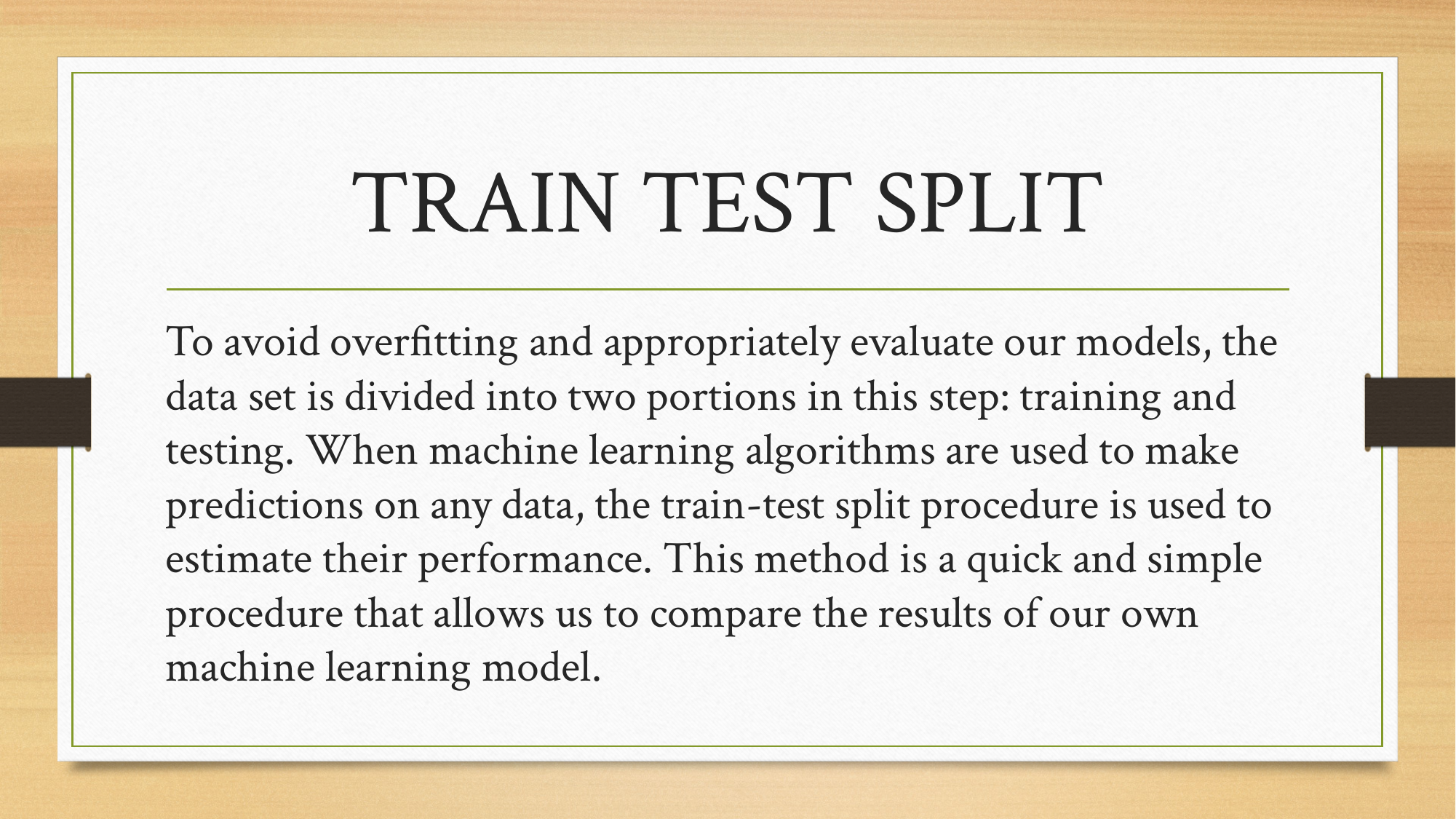

# TRAIN TEST SPLIT
To avoid overfitting and appropriately evaluate our models, the data set is divided into two portions in this step: training and testing. When machine learning algorithms are used to make predictions on any data, the train-test split procedure is used to estimate their performance. This method is a quick and simple procedure that allows us to compare the results of our own machine learning model.